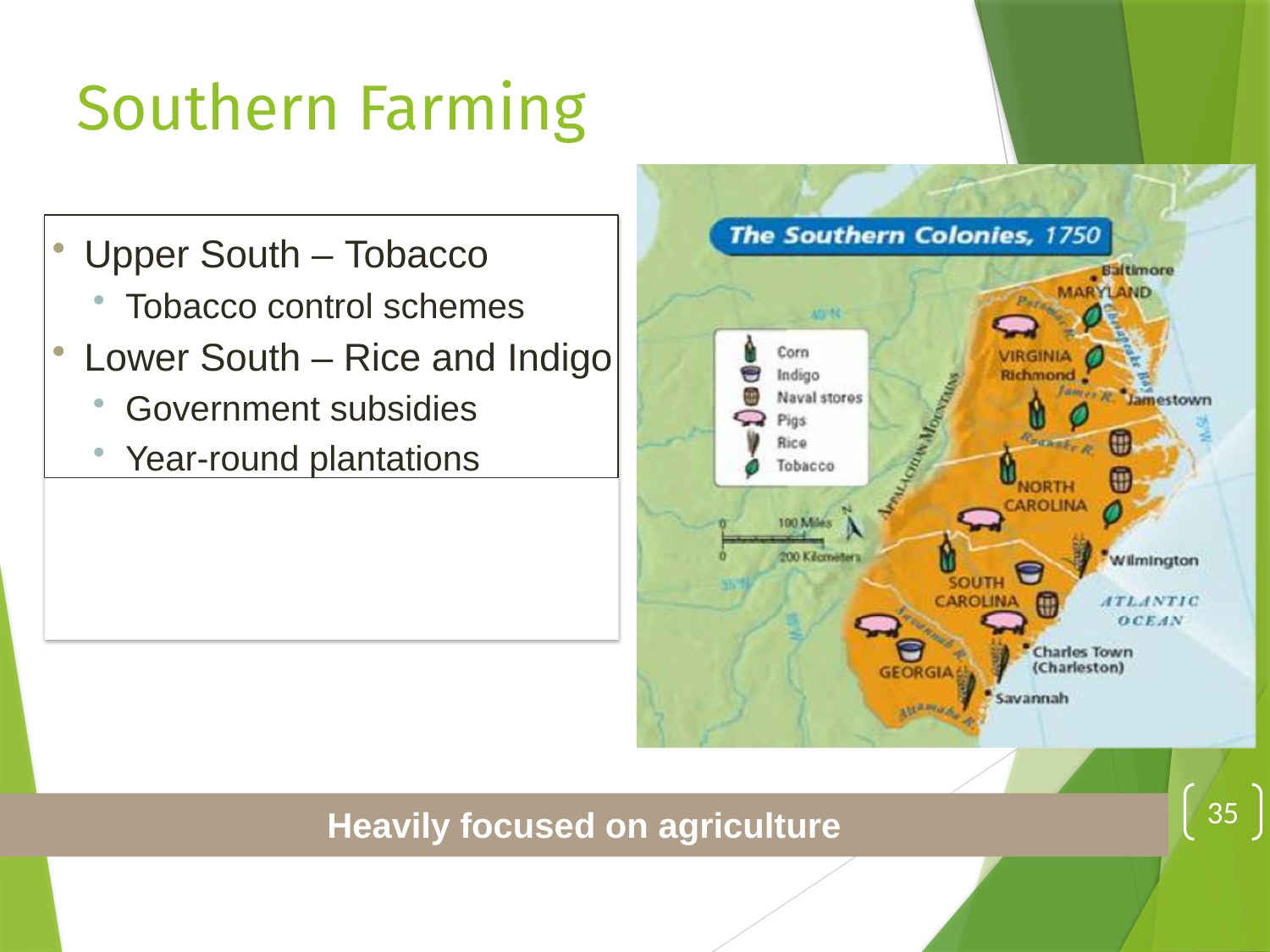

# Southern Farming

Upper South – Tobacco
Tobacco control schemes
Lower South – Rice and Indigo
Government subsidies
Year-round plantations

35

Heavily focused on agriculture